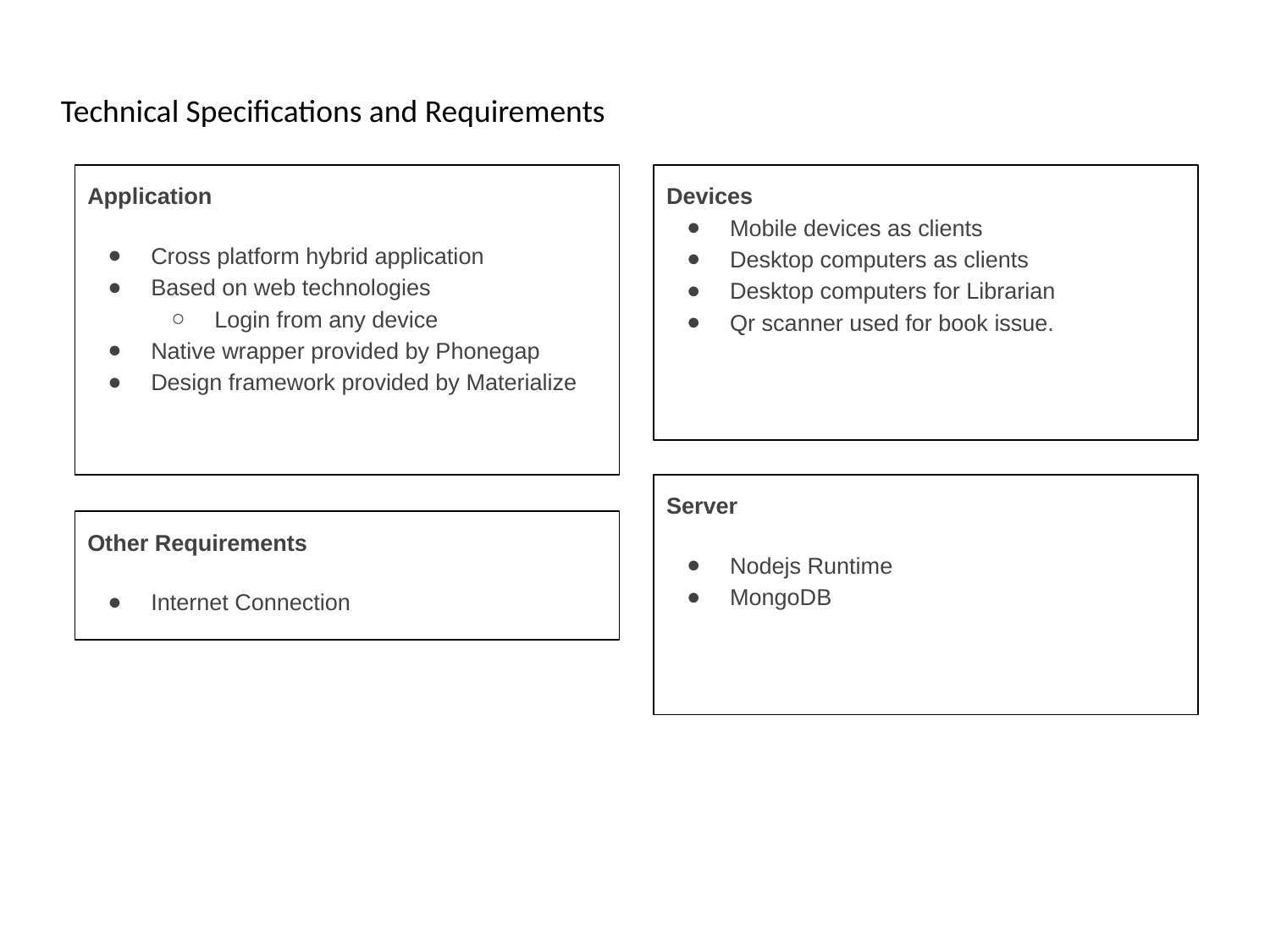

Technical Specifications and Requirements
Application
Cross platform hybrid application
Based on web technologies
Login from any device
Native wrapper provided by Phonegap
Design framework provided by Materialize
Devices
Mobile devices as clients
Desktop computers as clients
Desktop computers for Librarian
Qr scanner used for book issue.
Server
Nodejs Runtime
MongoDB
Other Requirements
Internet Connection